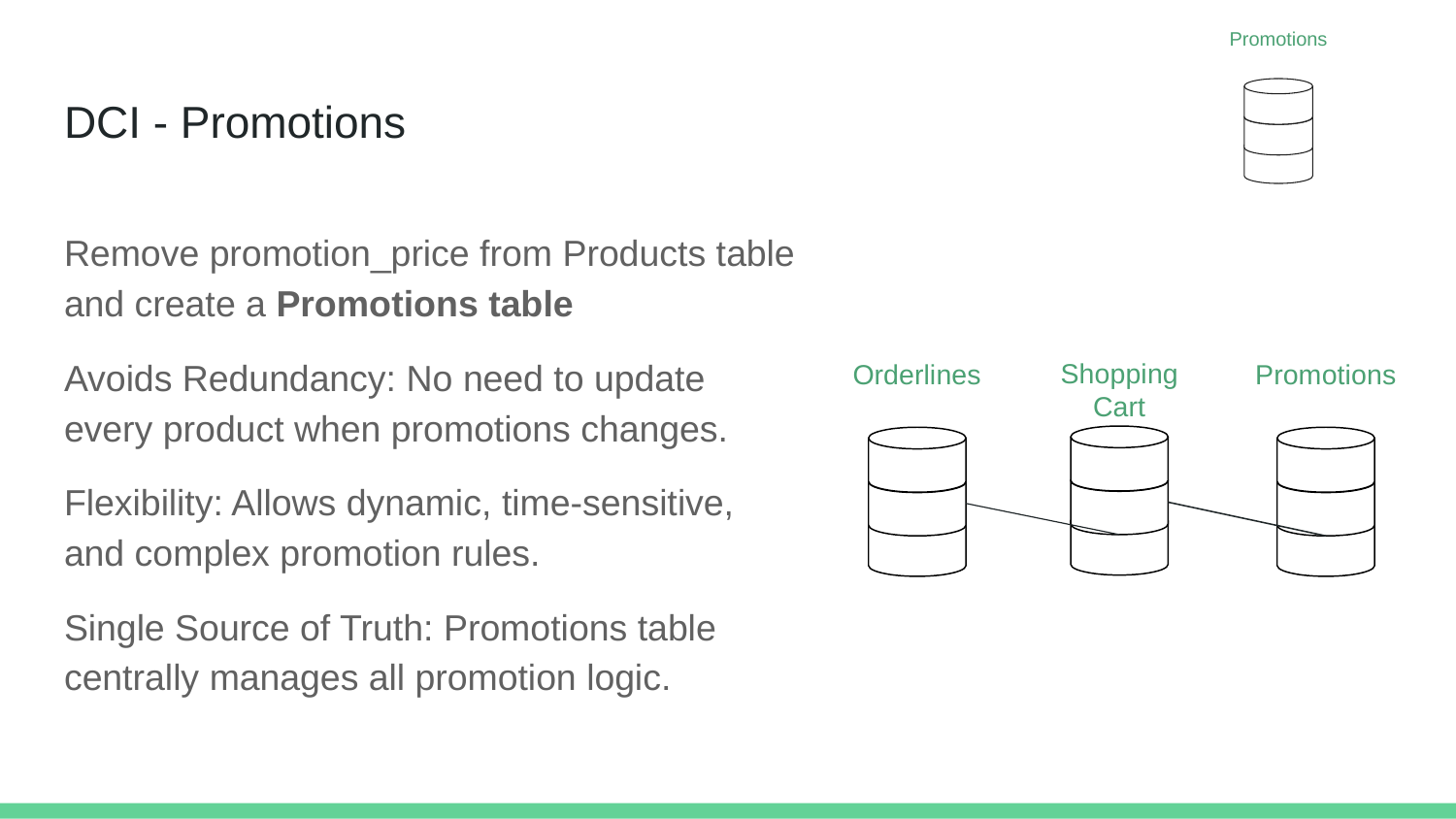

Promotions
# DCI - Promotions

Remove promotion_price from Products table and create a Promotions table
Avoids Redundancy: No need to update every product when promotions changes.
Flexibility: Allows dynamic, time-sensitive, and complex promotion rules.
Single Source of Truth: Promotions table centrally manages all promotion logic.
Shopping Cart
Orderlines
Promotions